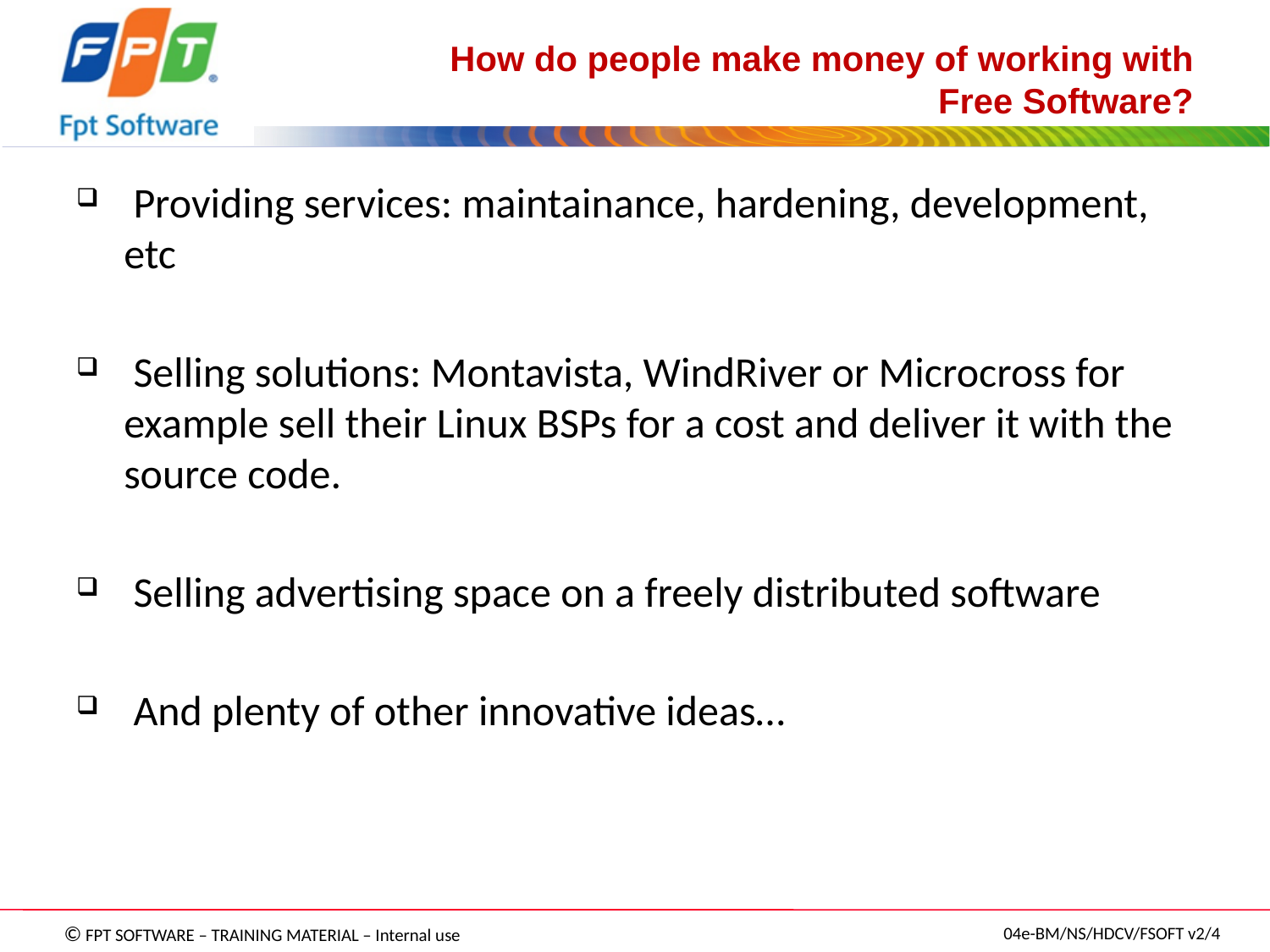

# How do people make money of working with Free Software?
 Providing services: maintainance, hardening, development, etc

 Selling solutions: Montavista, WindRiver or Microcross for example sell their Linux BSPs for a cost and deliver it with the source code.

 Selling advertising space on a freely distributed software

 And plenty of other innovative ideas…